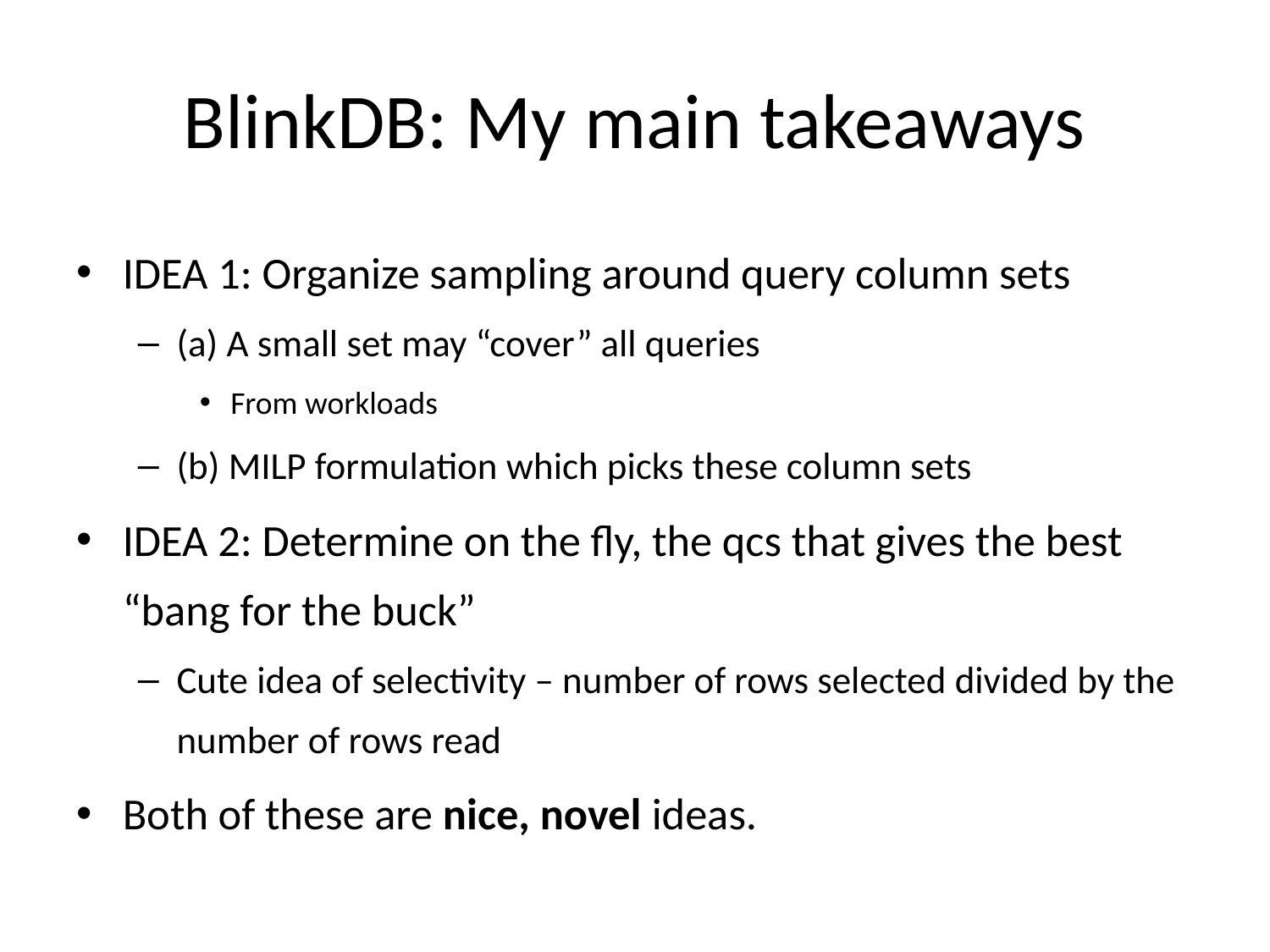

# BlinkDB: My main takeaways
IDEA 1: Organize sampling around query column sets
(a) A small set may “cover” all queries
From workloads
(b) MILP formulation which picks these column sets
IDEA 2: Determine on the fly, the qcs that gives the best “bang for the buck”
Cute idea of selectivity – number of rows selected divided by the number of rows read
Both of these are nice, novel ideas.